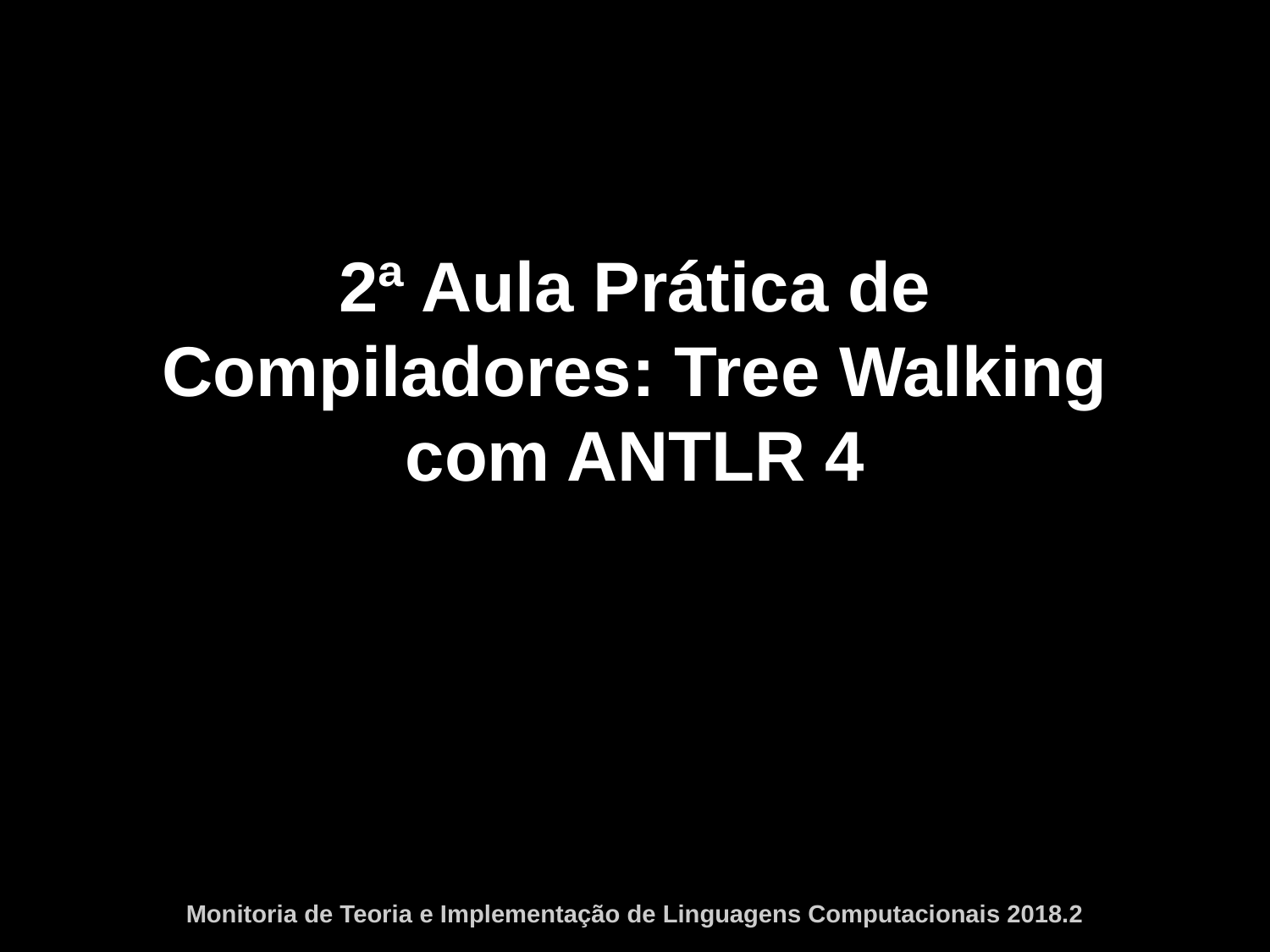

2ª Aula Prática de Compiladores: Tree Walking com ANTLR 4
Monitoria de Teoria e Implementação de Linguagens Computacionais 2018.2